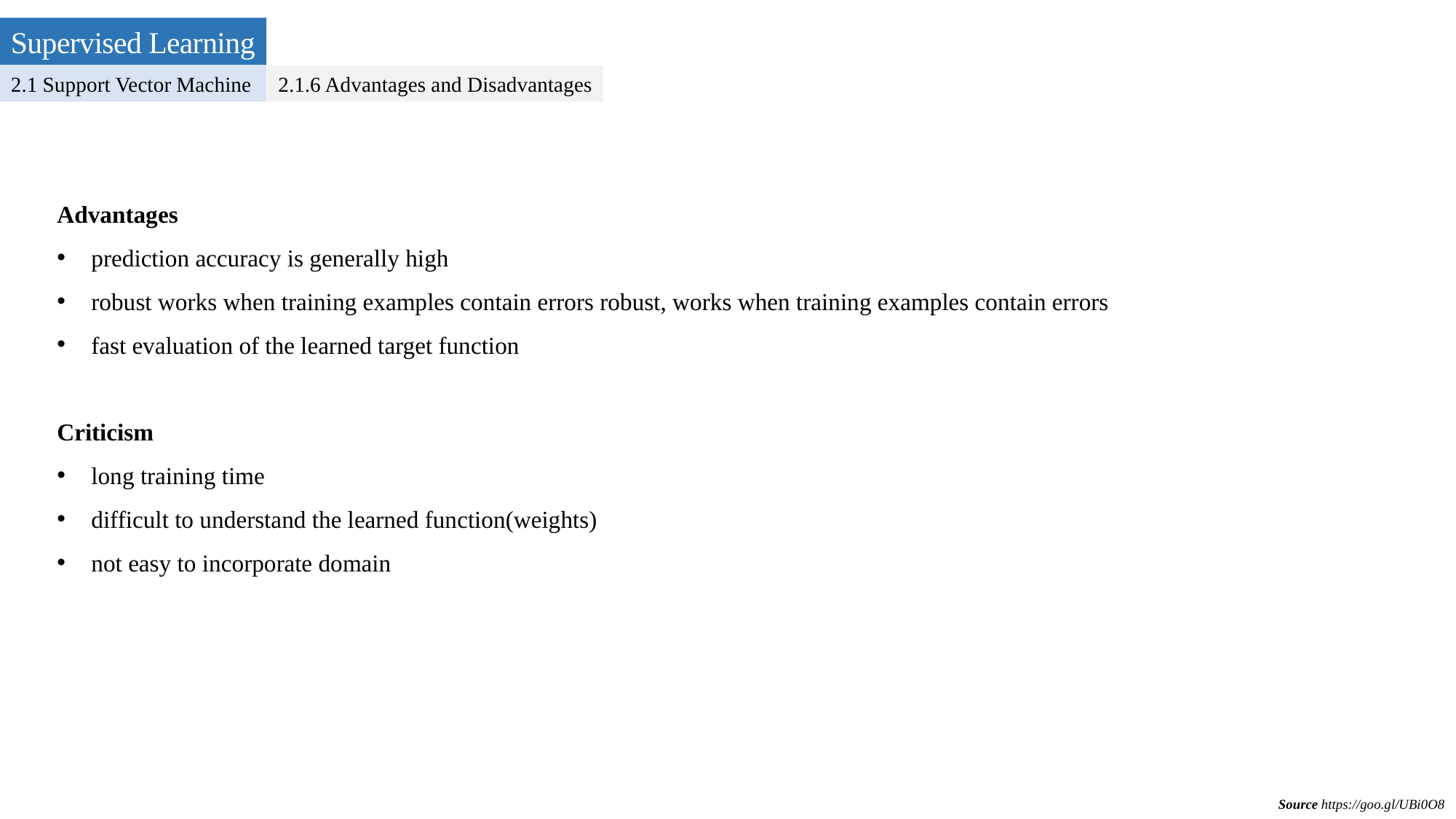

Supervised Learning
2.1 Support Vector Machine
2.1.6 Advantages and Disadvantages
Advantages
prediction accuracy is generally high
robust works when training examples contain errors robust, works when training examples contain errors
fast evaluation of the learned target function

Criticism
long training time
difficult to understand the learned function(weights)
not easy to incorporate domain
Source https://goo.gl/UBi0O8